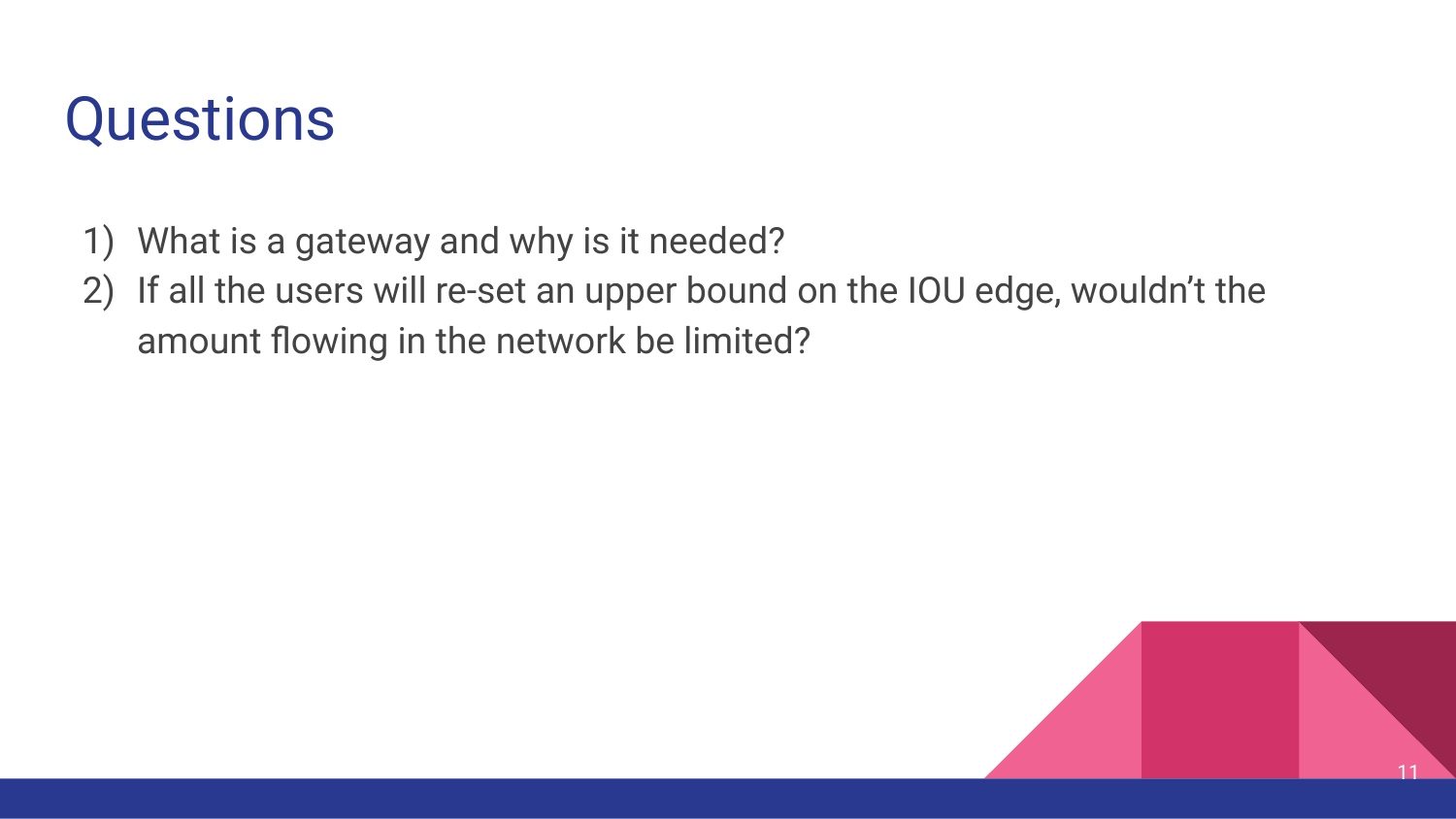

# Questions
What is a gateway and why is it needed?
If all the users will re-set an upper bound on the IOU edge, wouldn’t the amount flowing in the network be limited?
11